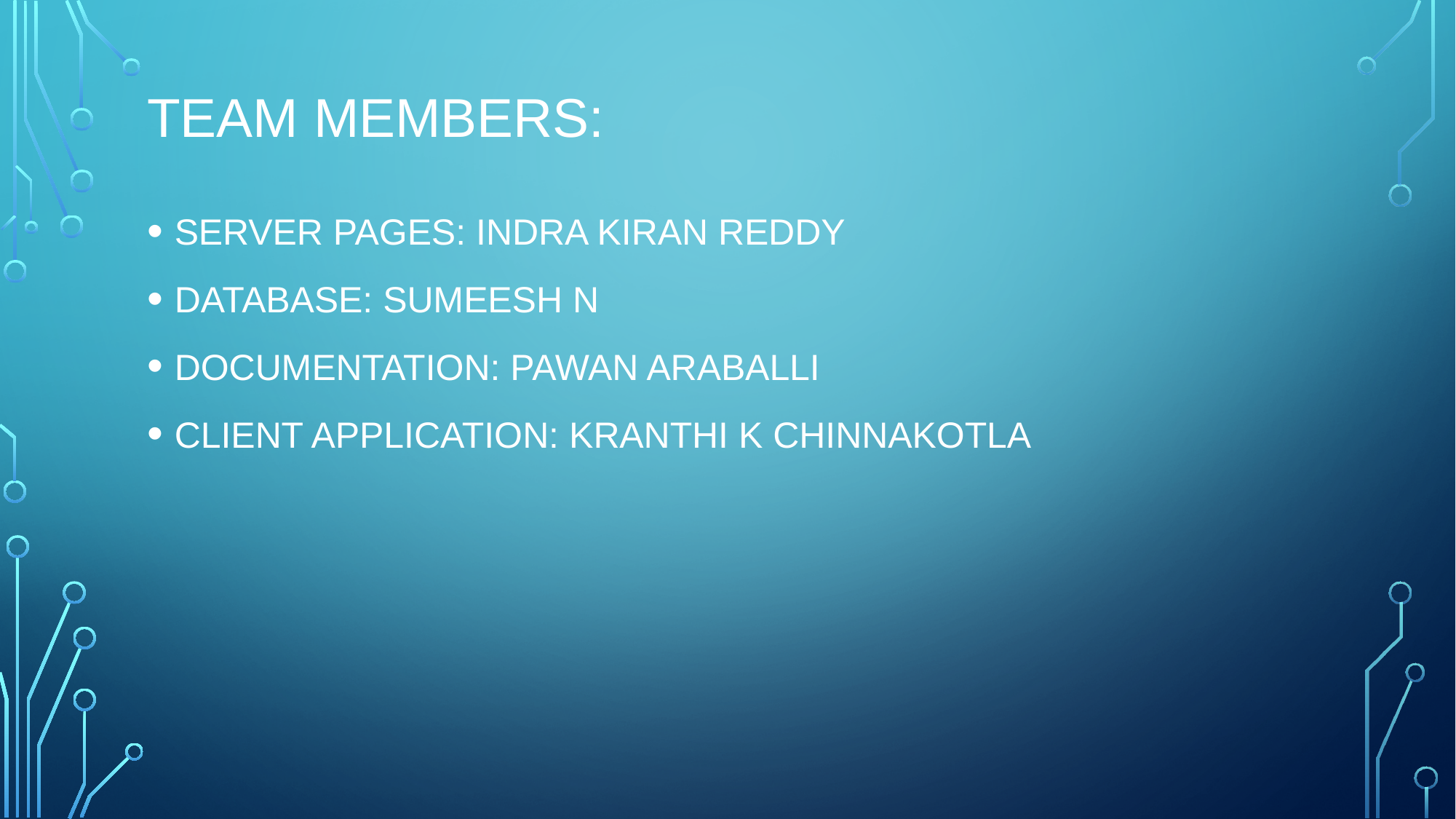

# TEAM MEMBERS:

SERVER PAGES: INDRA KIRAN REDDY
DATABASE: SUMEESH N
DOCUMENTATION: PAWAN ARABALLI
CLIENT APPLICATION: KRANTHI K CHINNAKOTLA